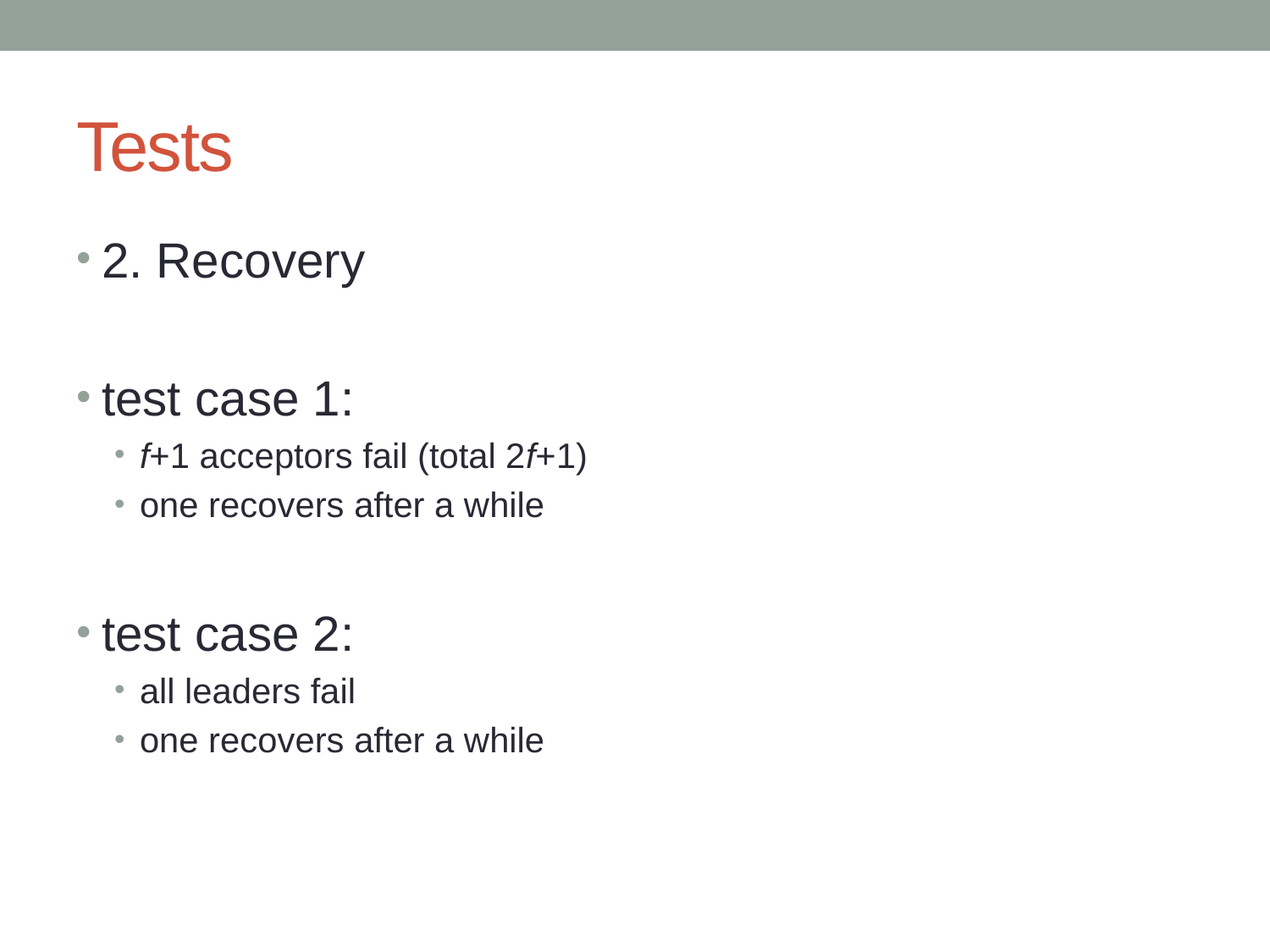

# Tests
2. Recovery

test case 1:
f+1 acceptors fail (total 2f+1)
one recovers after a while

test case 2:
all leaders fail
one recovers after a while